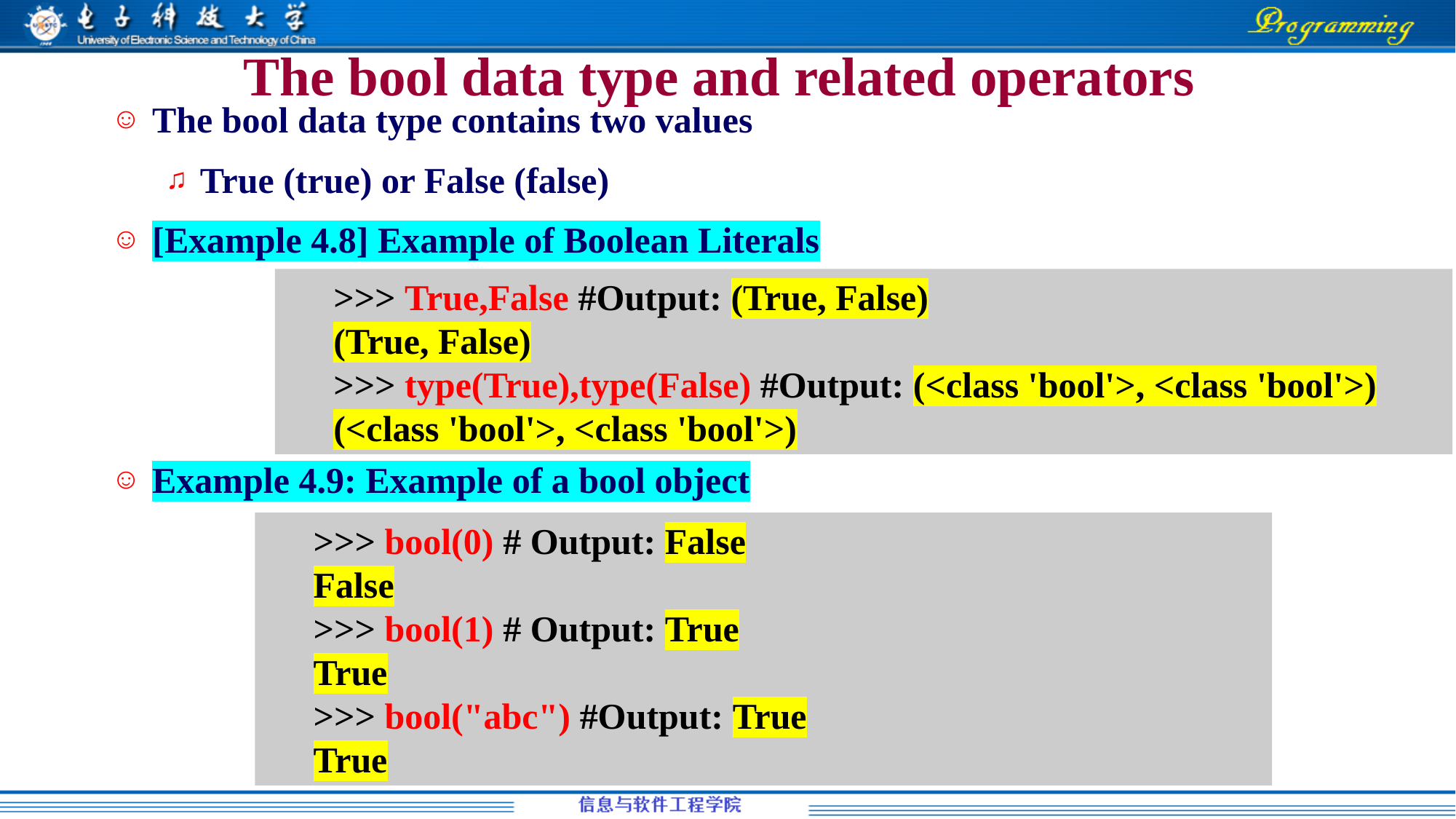

# The bool data type and related operators
The bool data type contains two values
True (true) or False (false)
[Example 4.8] Example of Boolean Literals

Example 4.9: Example of a bool object
>>> True,False #Output: (True, False)
(True, False)
>>> type(True),type(False) #Output: (<class 'bool'>, <class 'bool'>)
(<class 'bool'>, <class 'bool'>)
>>> bool(0) # Output: False
False
>>> bool(1) # Output: True
True
>>> bool("abc") #Output: True
True